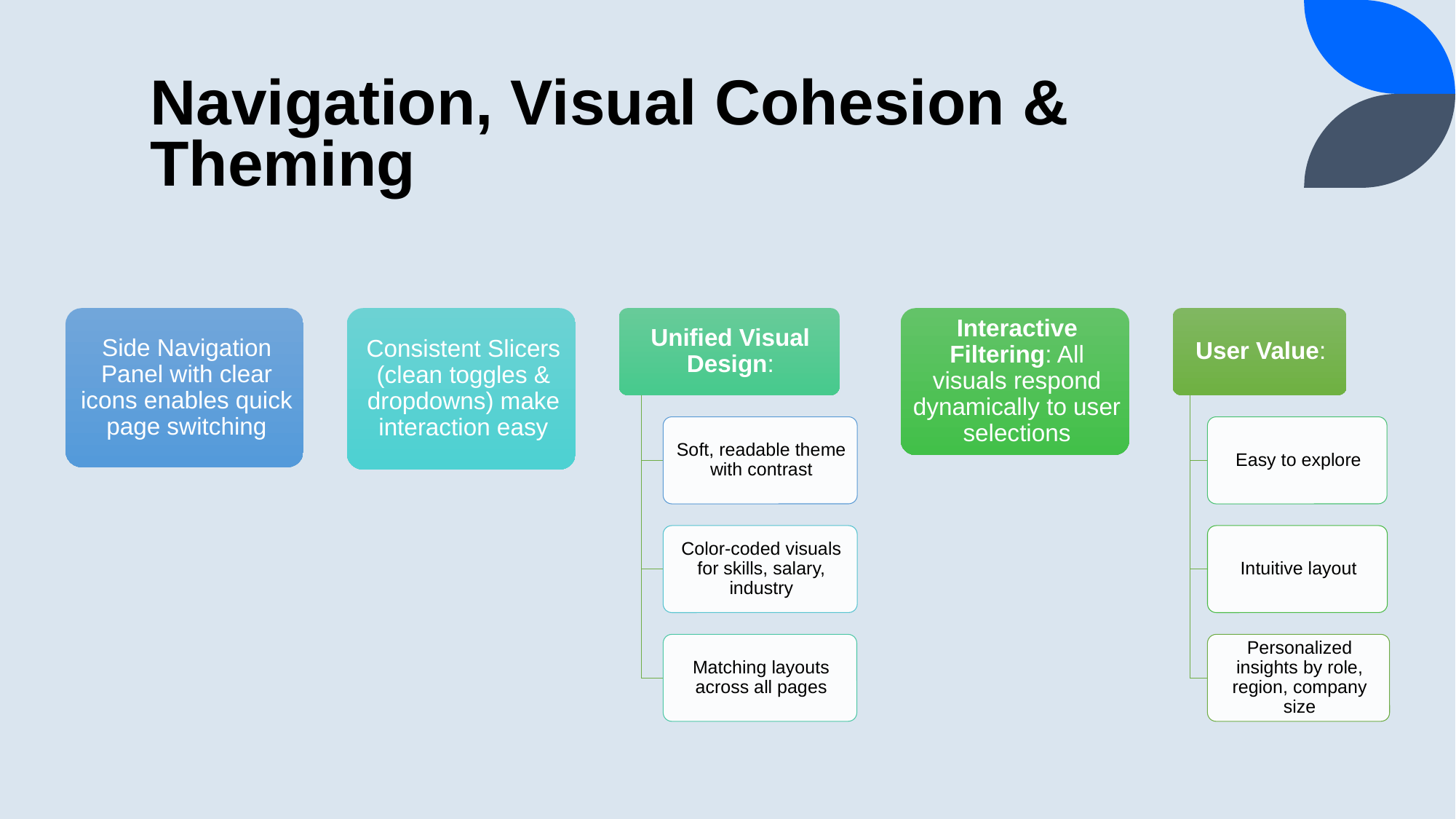

# Navigation, Visual Cohesion & Theming
Side Navigation Panel with clear icons enables quick page switching
Consistent Slicers (clean toggles & dropdowns) make interaction easy
Unified Visual Design:
Soft, readable theme with contrast
Color-coded visuals for skills, salary, industry
Matching layouts across all pages
Interactive Filtering: All visuals respond dynamically to user selections
User Value:
Easy to explore
Intuitive layout
Personalized insights by role, region, company size